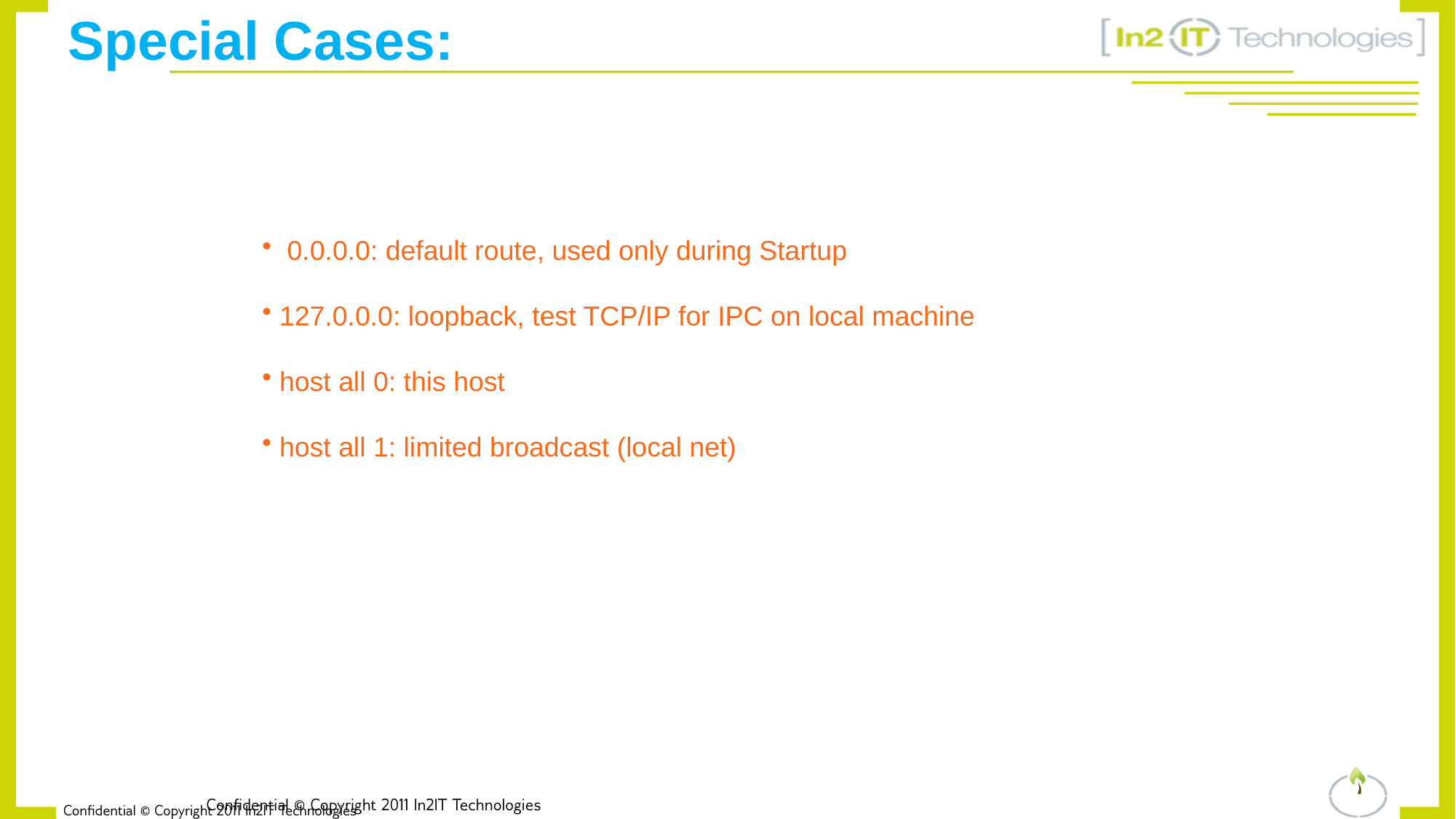

Special Cases:
  0.0.0.0: default route, used only during Startup

 127.0.0.0: loopback, test TCP/IP for IPC on local machine

 host all 0: this host

 host all 1: limited broadcast (local net)